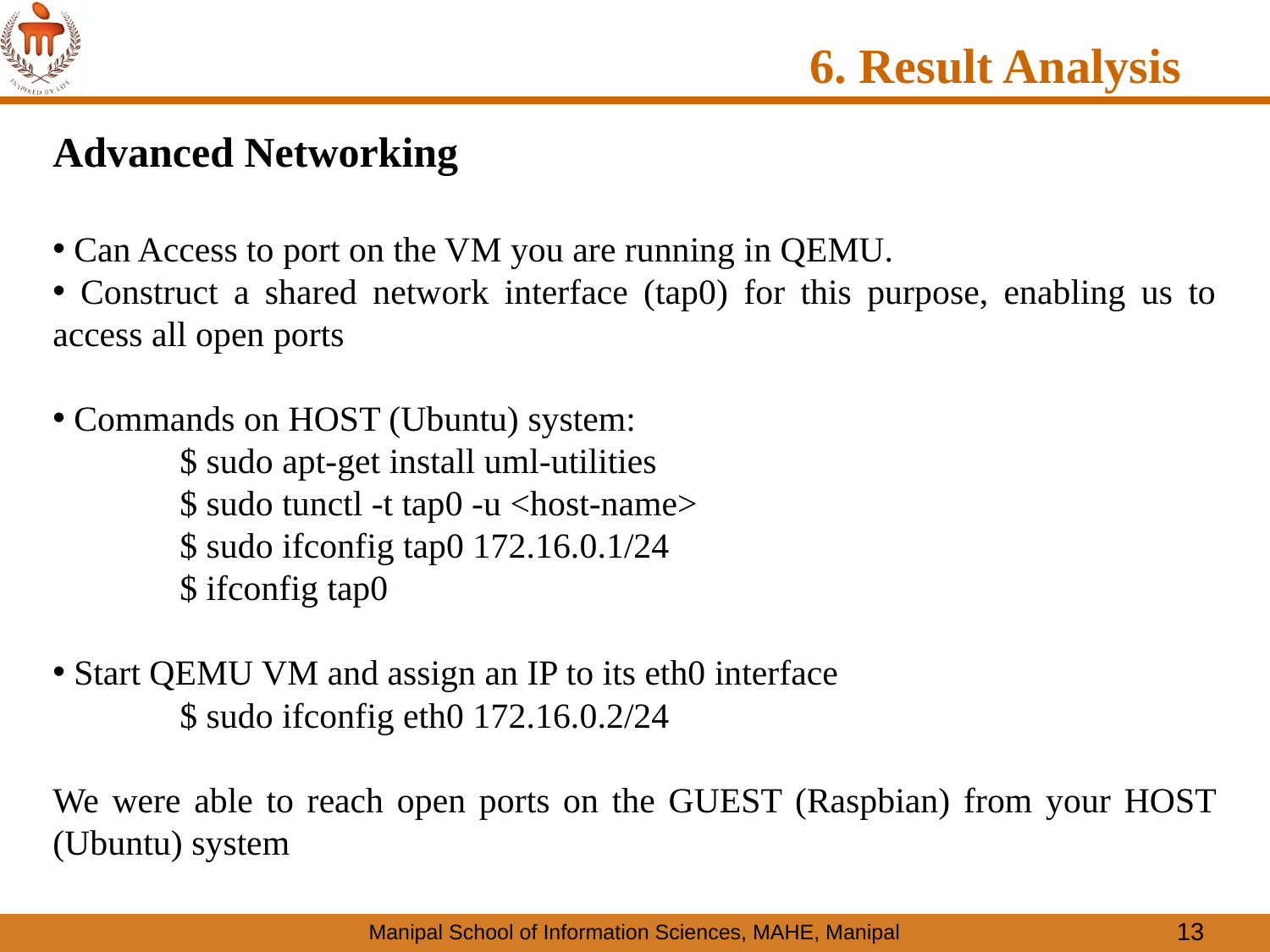

# 6. Result Analysis
Advanced Networking

 Can Access to port on the VM you are running in QEMU.
 Construct a shared network interface (tap0) for this purpose, enabling us to access all open ports

 Commands on HOST (Ubuntu) system:
	$ sudo apt-get install uml-utilities
	$ sudo tunctl -t tap0 -u <host-name>
	$ sudo ifconfig tap0 172.16.0.1/24
	$ ifconfig tap0

 Start QEMU VM and assign an IP to its eth0 interface
	$ sudo ifconfig eth0 172.16.0.2/24

We were able to reach open ports on the GUEST (Raspbian) from your HOST (Ubuntu) system
13